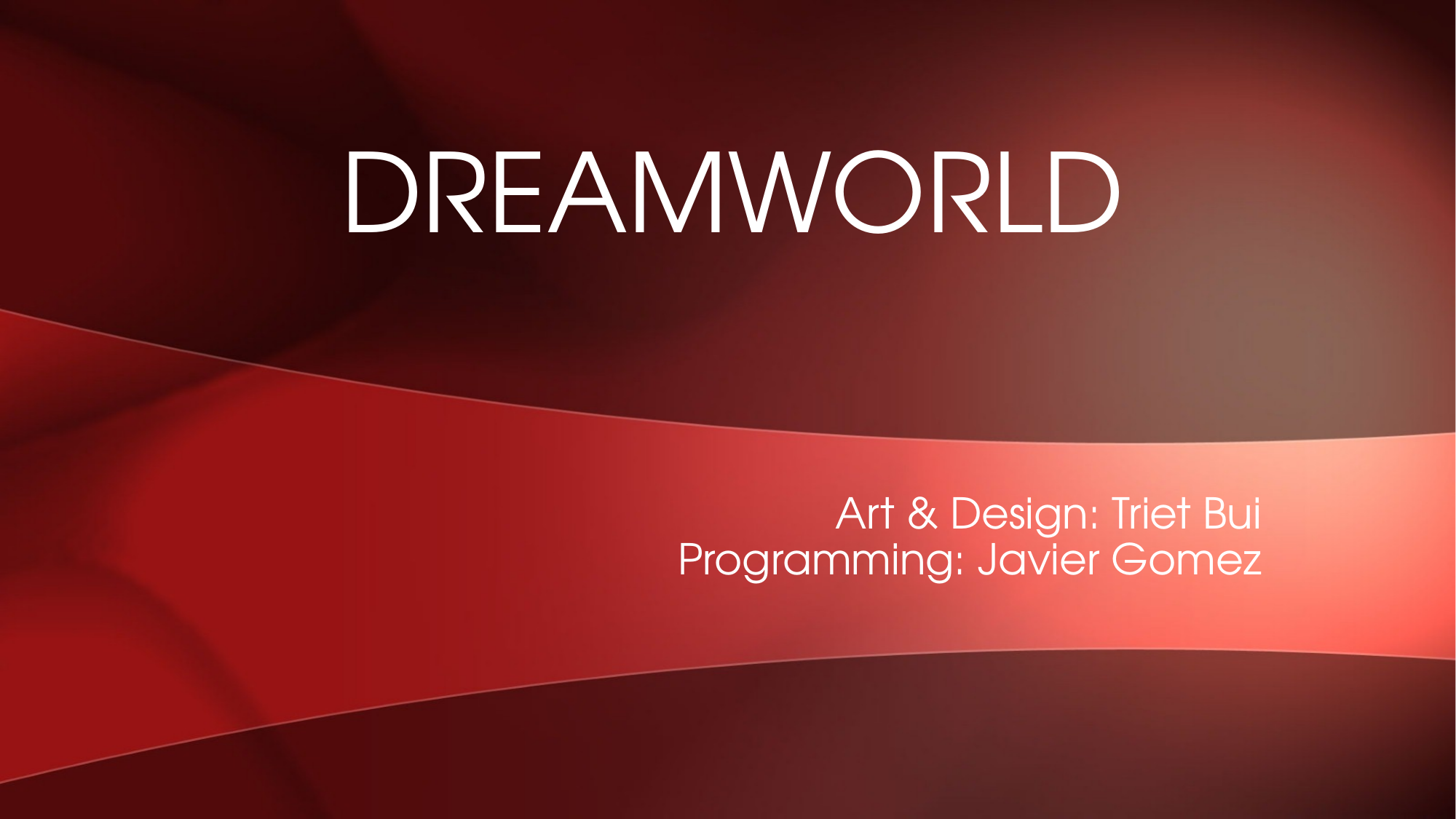

# Dreamworld
Art & Design: Triet Bui
Programming: Javier Gomez